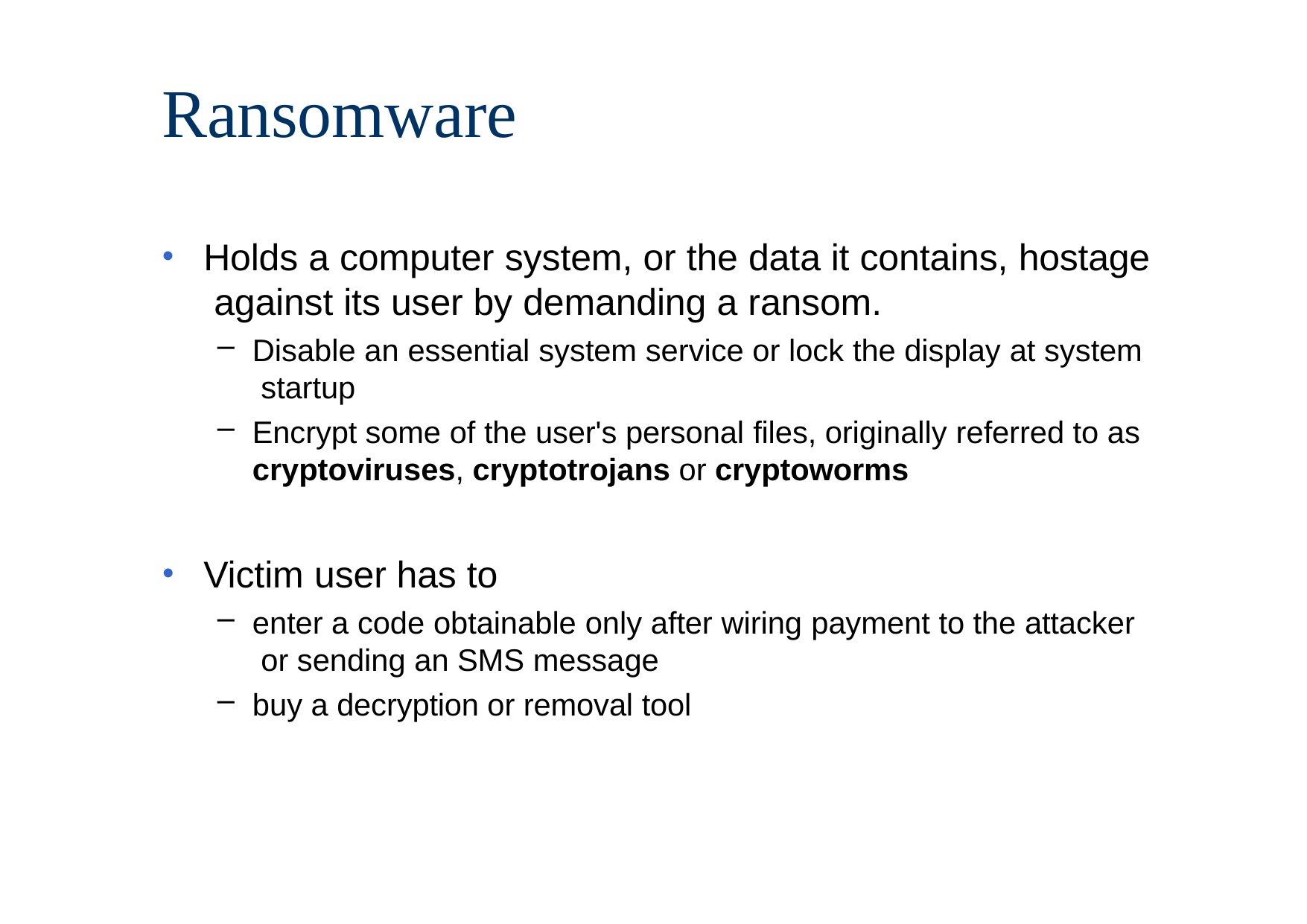

# Ransomware

Holds a computer system, or the data it contains, hostage  against its user by demanding a ransom.
Disable an essential system service or lock the display at system  startup
Encrypt some of the user's personal files, originally referred to as
cryptoviruses, cryptotrojans or cryptoworms

Victim user has to
enter a code obtainable only after wiring payment to the attacker  or sending an SMS message
buy a decryption or removal tool